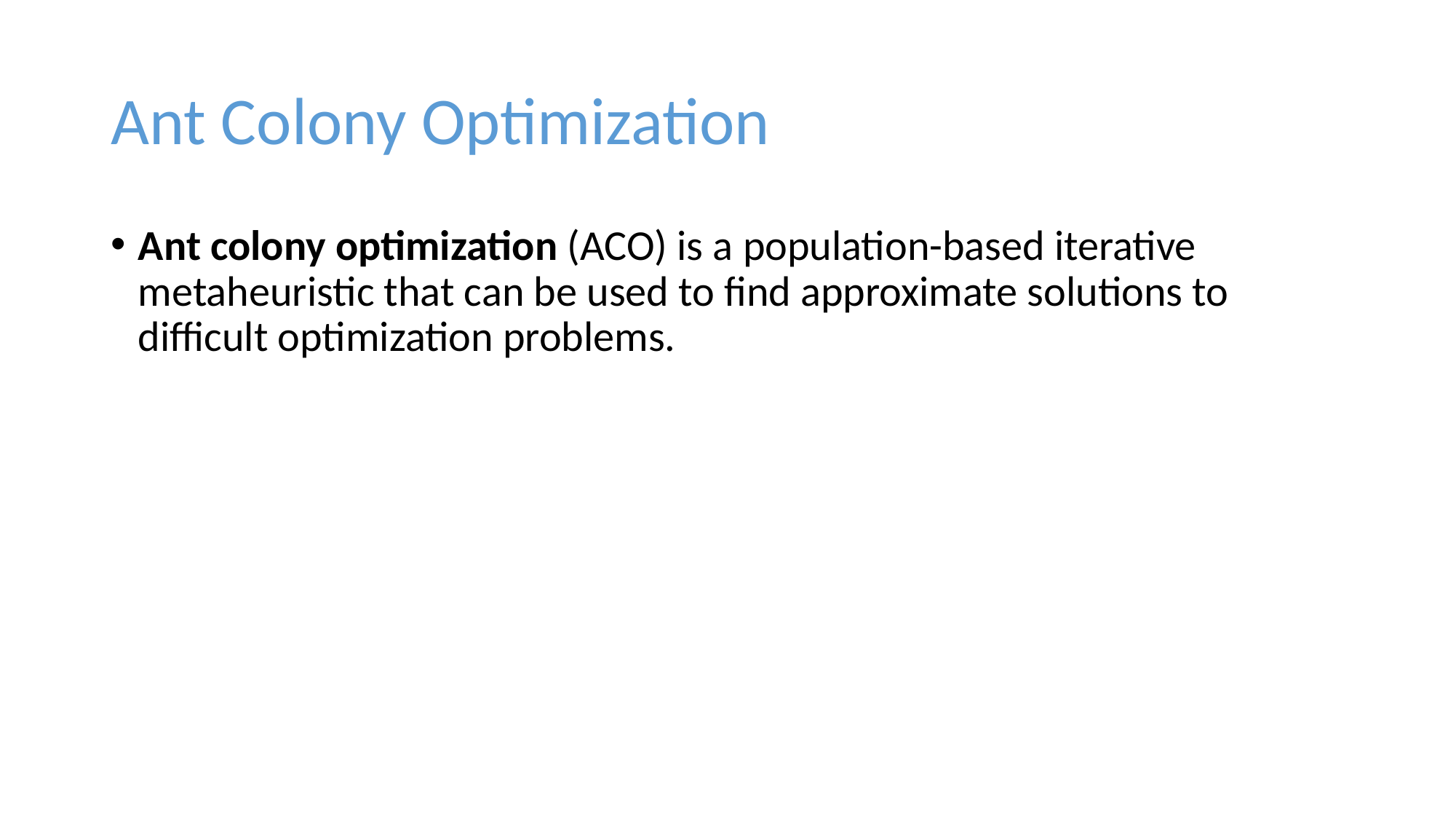

# Ant Colony Optimization
Ant colony optimization (ACO) is a population-based iterative metaheuristic that can be used to find approximate solutions to difficult optimization problems.